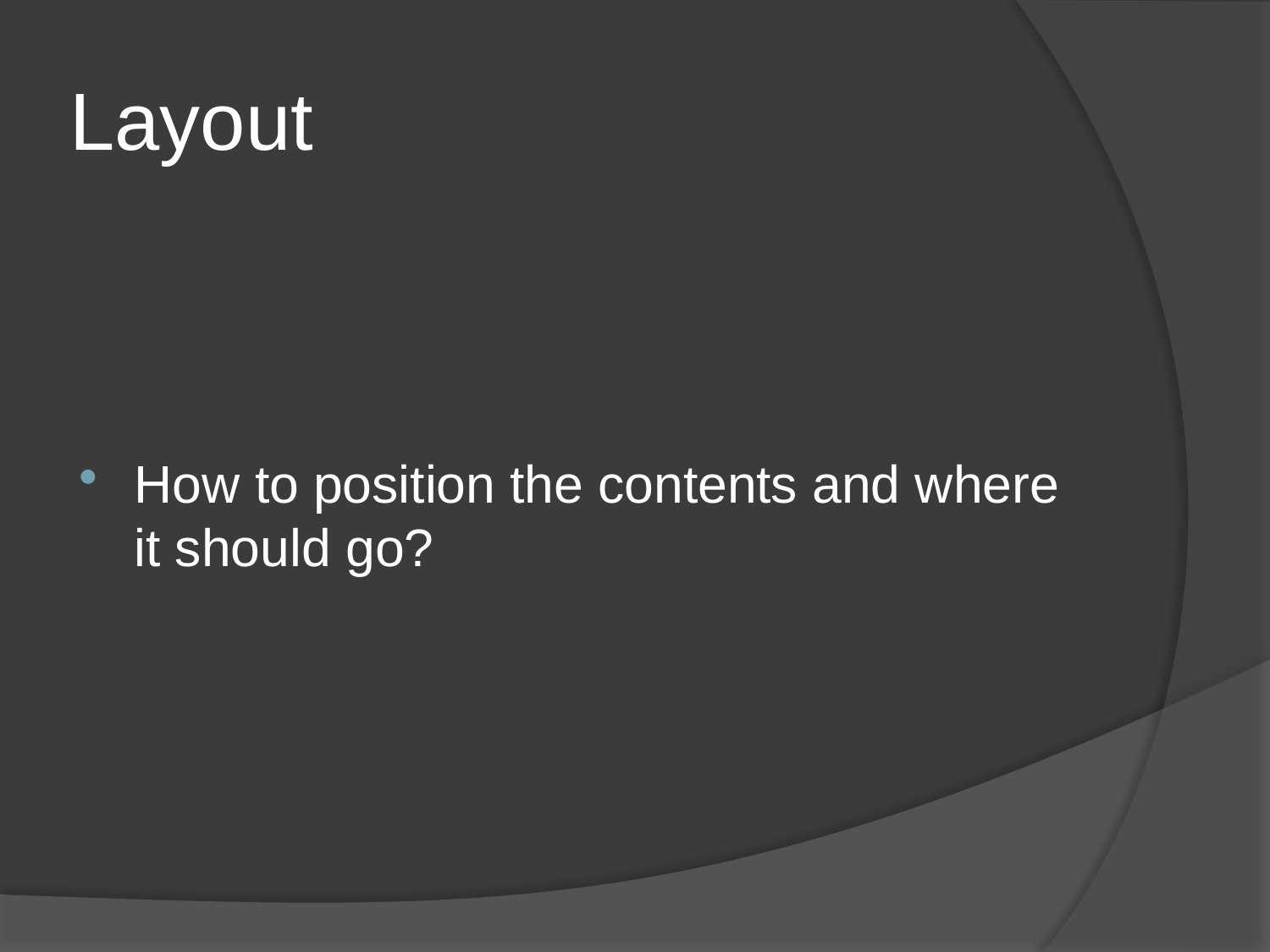

# Layout

How to position the contents and where it should go?